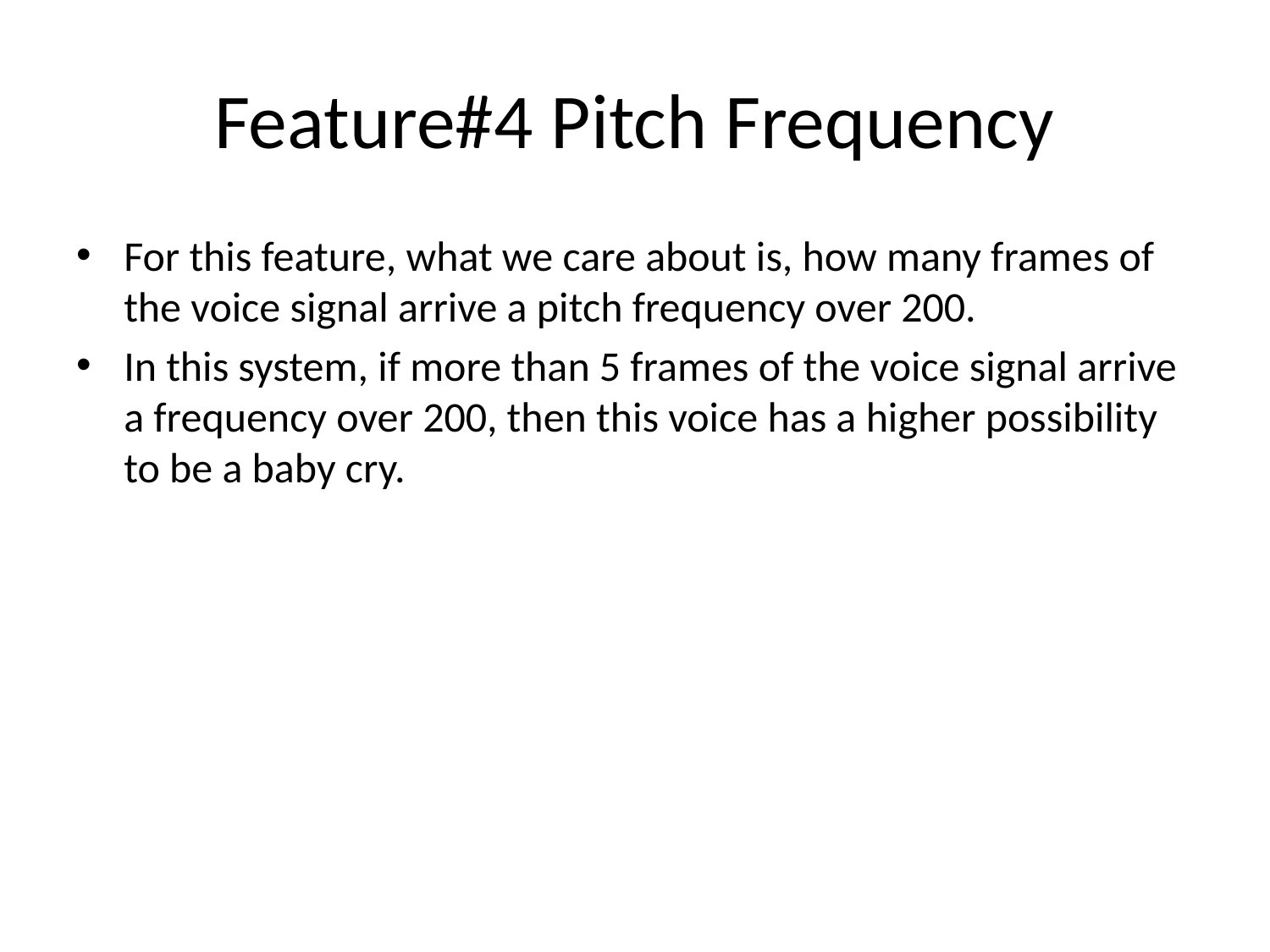

# Feature#4 Pitch Frequency
For this feature, what we care about is, how many frames of the voice signal arrive a pitch frequency over 200.
In this system, if more than 5 frames of the voice signal arrive a frequency over 200, then this voice has a higher possibility to be a baby cry.